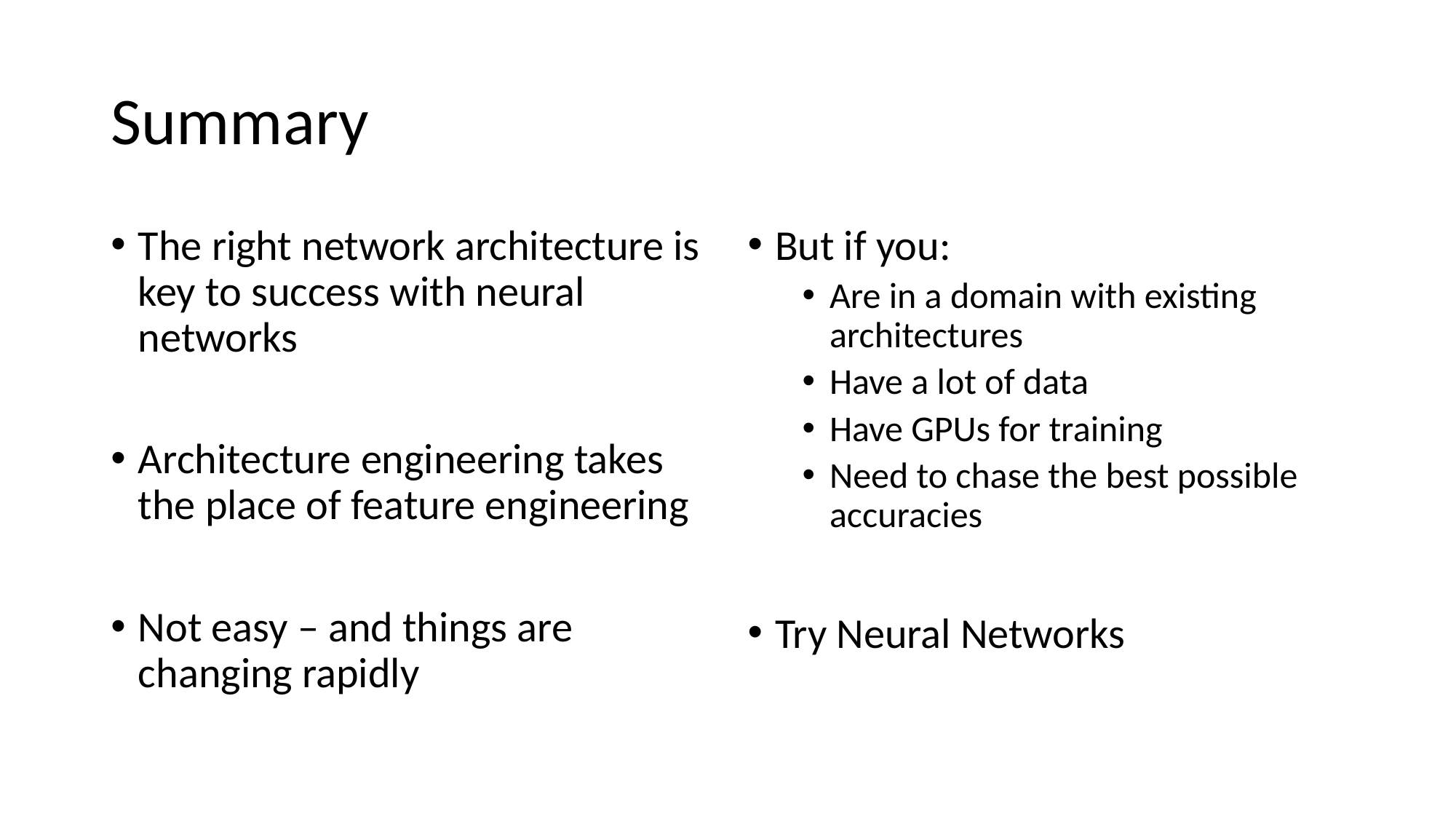

# Summary
The right network architecture is key to success with neural networks

Architecture engineering takes the place of feature engineering

Not easy – and things are changing rapidly

But if you:
Are in a domain with existing architectures
Have a lot of data
Have GPUs for training
Need to chase the best possible accuracies

Try Neural Networks